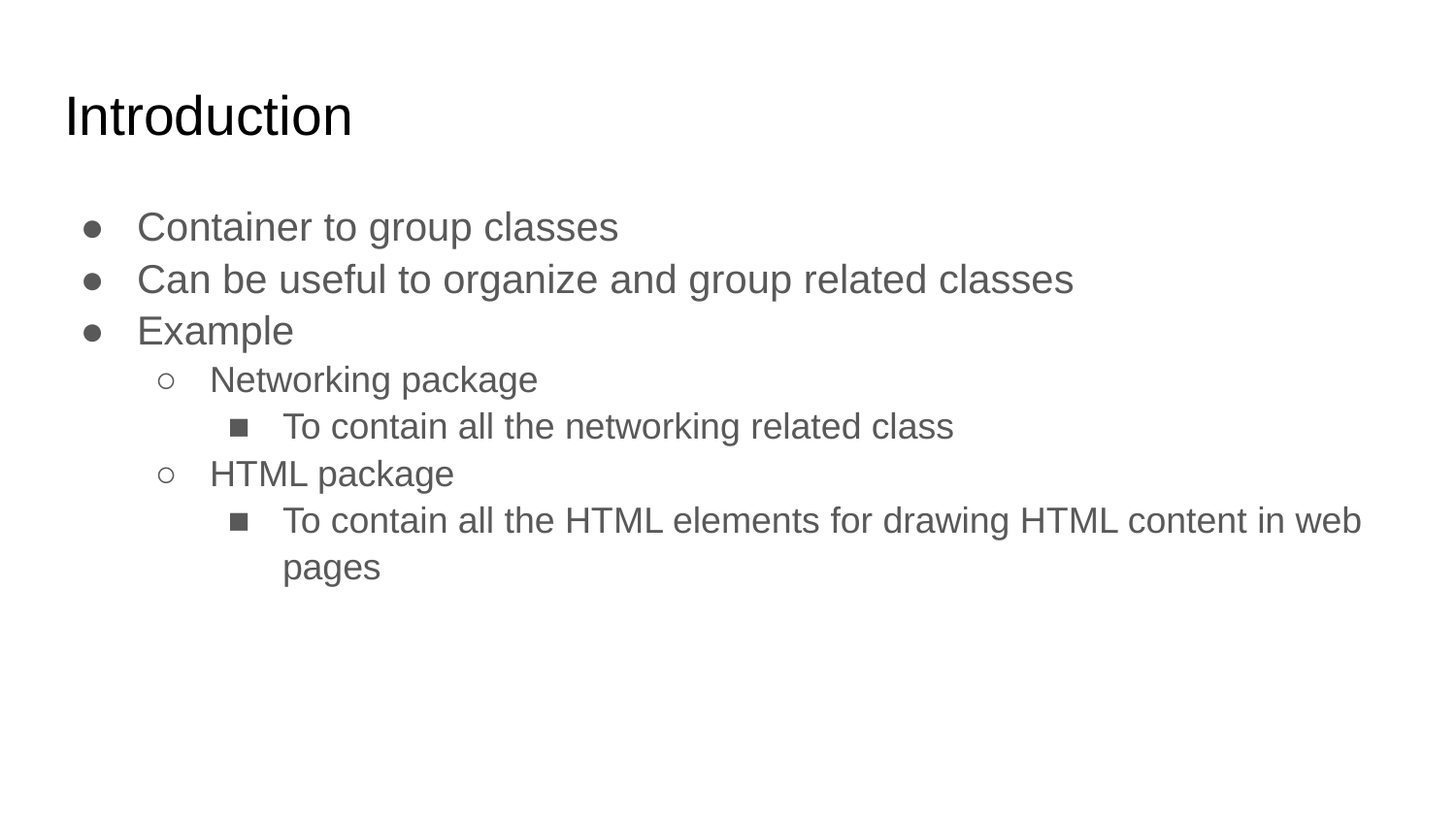

# Introduction
Container to group classes
Can be useful to organize and group related classes
Example
Networking package
To contain all the networking related class
HTML package
To contain all the HTML elements for drawing HTML content in web pages